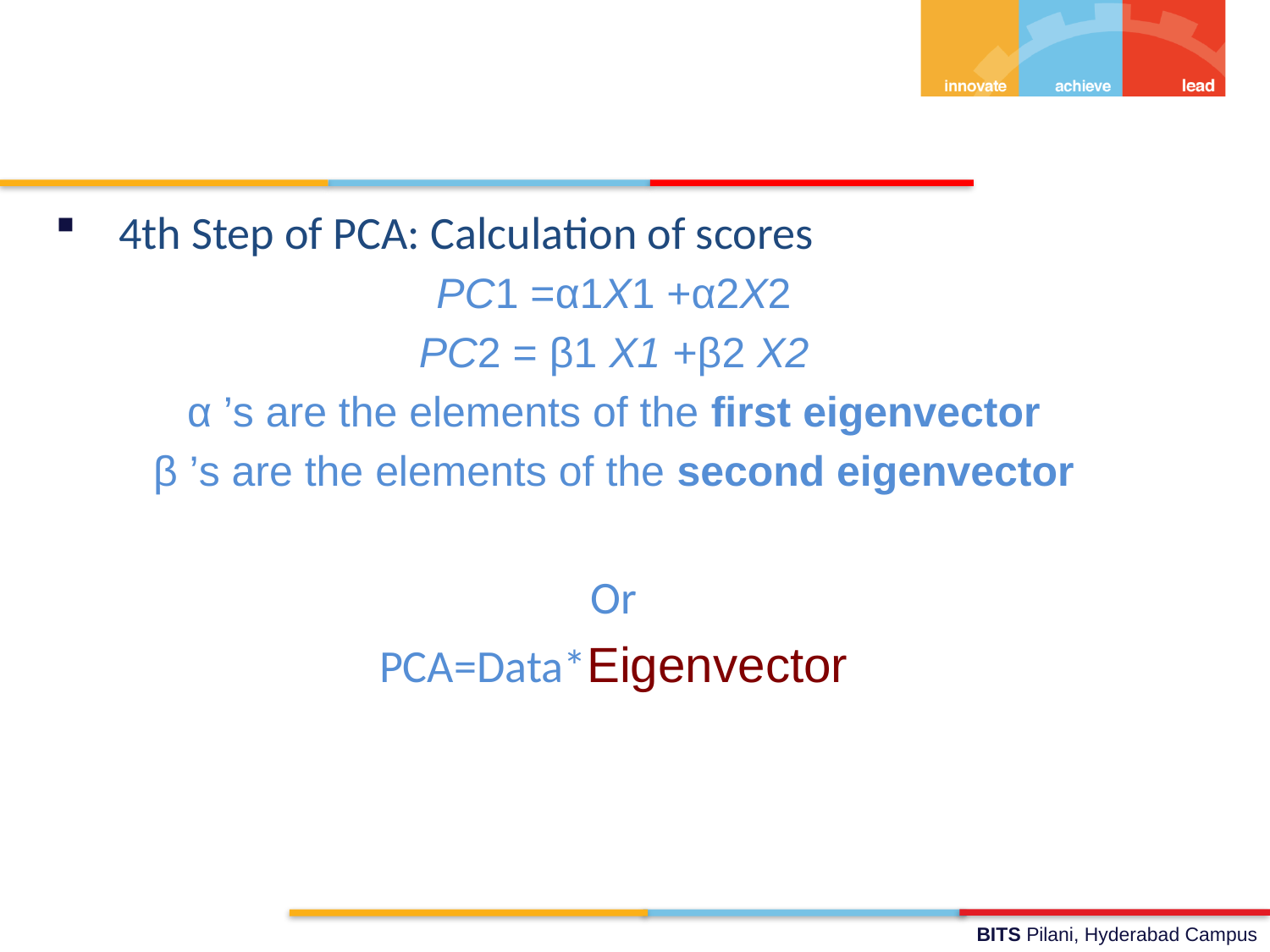

4th Step of PCA: Calculation of scores
PC1 =α1X1 +α2X2
PC2 = β1 X1 +β2 X2
α ’s are the elements of the first eigenvector
β ’s are the elements of the second eigenvector

Or
PCA=Data*Eigenvector